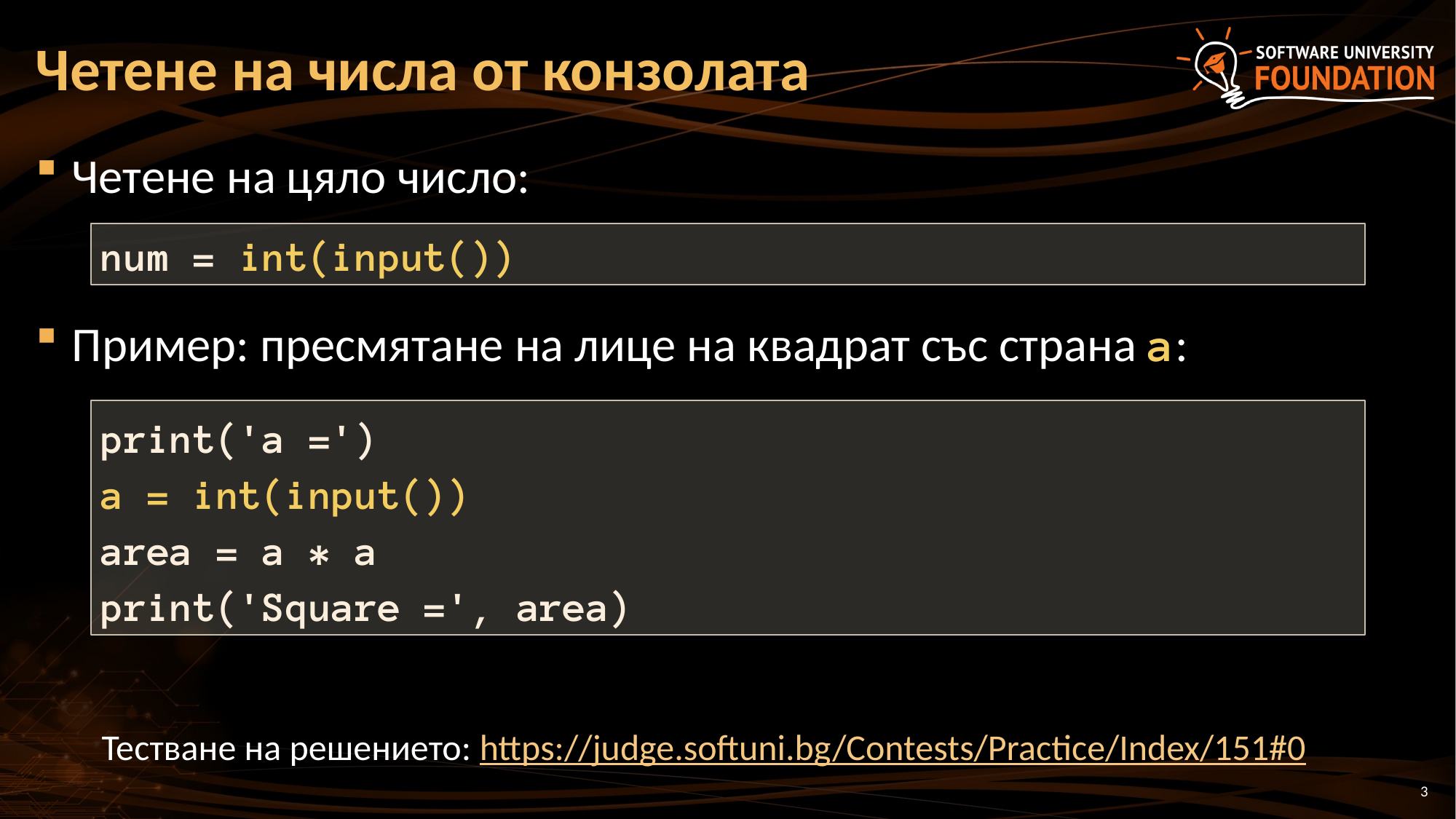

# Четене на числа от конзолата
Четене на цяло число:

Пример: пресмятане на лице на квадрат със страна а:
num = int(input())
print('a =')
a = int(input())
area = a * a
print('Square =', area)
Тестване на решението: https://judge.softuni.bg/Contests/Practice/Index/151#0
3